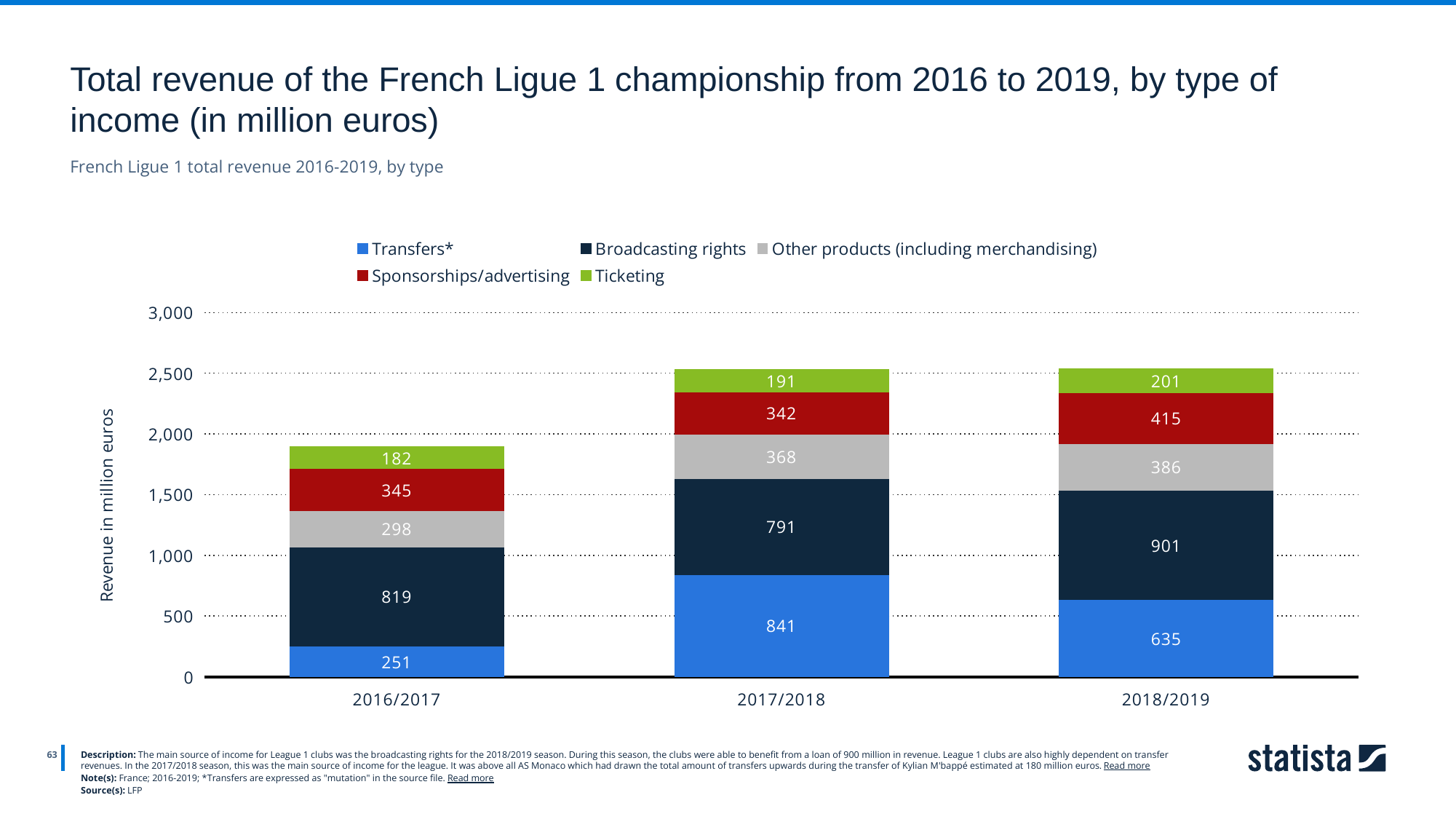

Total revenue of the French Ligue 1 championship from 2016 to 2019, by type of income (in million euros)
French Ligue 1 total revenue 2016-2019, by type

### Chart

| Category | Transfers* | Broadcasting rights | Other products (including merchandising) | Sponsorships/advertising | Ticketing |
|---|---|---|---|---|---|
| 2016/2017 | 251.0 | 819.0 | 298.0 | 345.0 | 182.0 |
| 2017/2018 | 841.0 | 791.0 | 368.0 | 342.0 | 191.0 |
| 2018/2019 | 635.0 | 901.0 | 386.0 | 415.0 | 201.0 |
63
Description: The main source of income for League 1 clubs was the broadcasting rights for the 2018/2019 season. During this season, the clubs were able to benefit from a loan of 900 million in revenue. League 1 clubs are also highly dependent on transfer revenues. In the 2017/2018 season, this was the main source of income for the league. It was above all AS Monaco which had drawn the total amount of transfers upwards during the transfer of Kylian M'bappé estimated at 180 million euros. Read more
Note(s): France; 2016-2019; *Transfers are expressed as "mutation" in the source file. Read more
Source(s): LFP